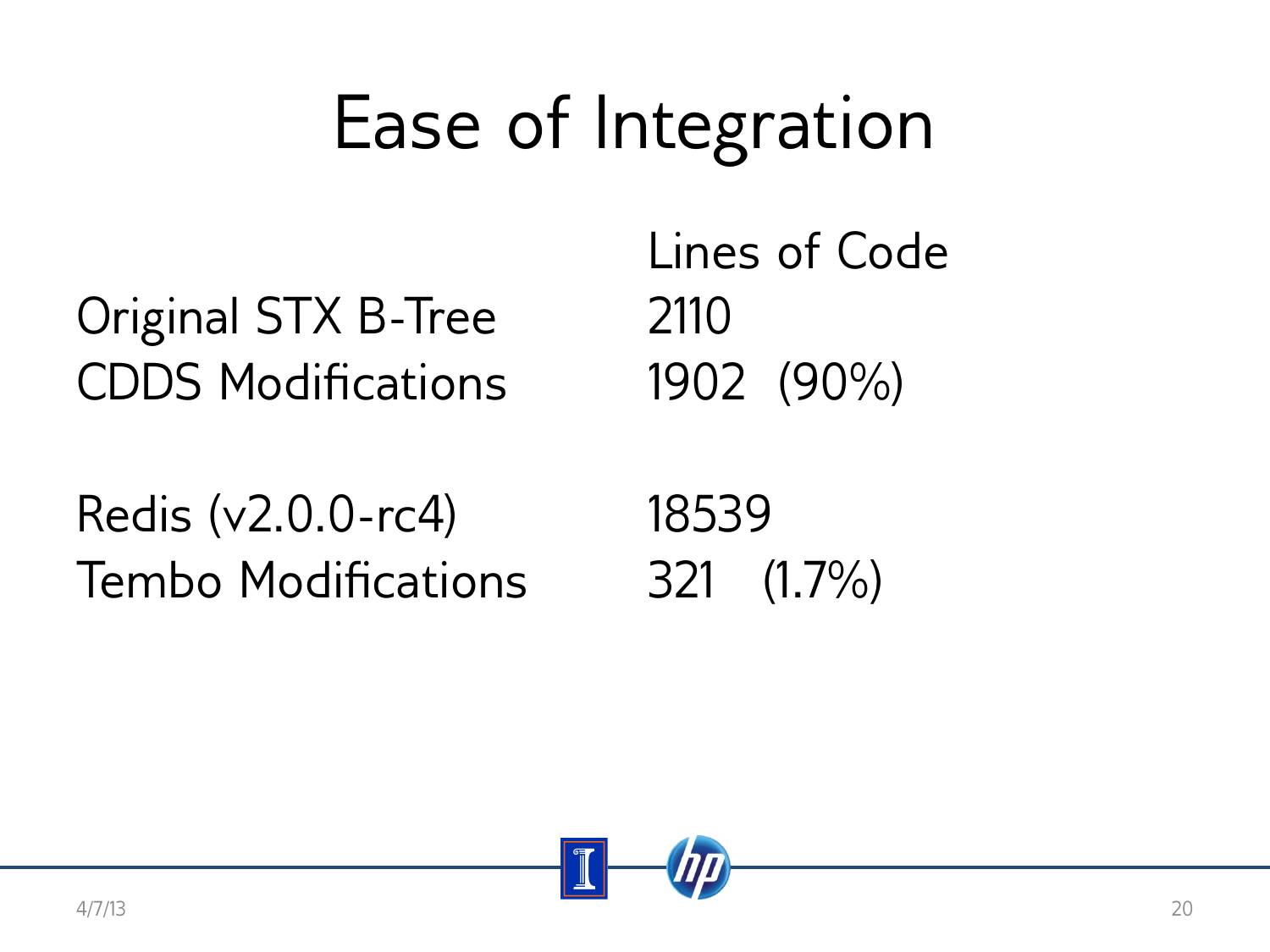

# Ease of Integration
|  | Lines of Code |
| --- | --- |
| Original STX B-Tree | 2110 |
| CDDS Modifications | 1902 (90%) |
|  |  |
| Redis (v2.0.0-rc4) | 18539 |
| Tembo Modifications | 321 (1.7%) |
4/7/13
20